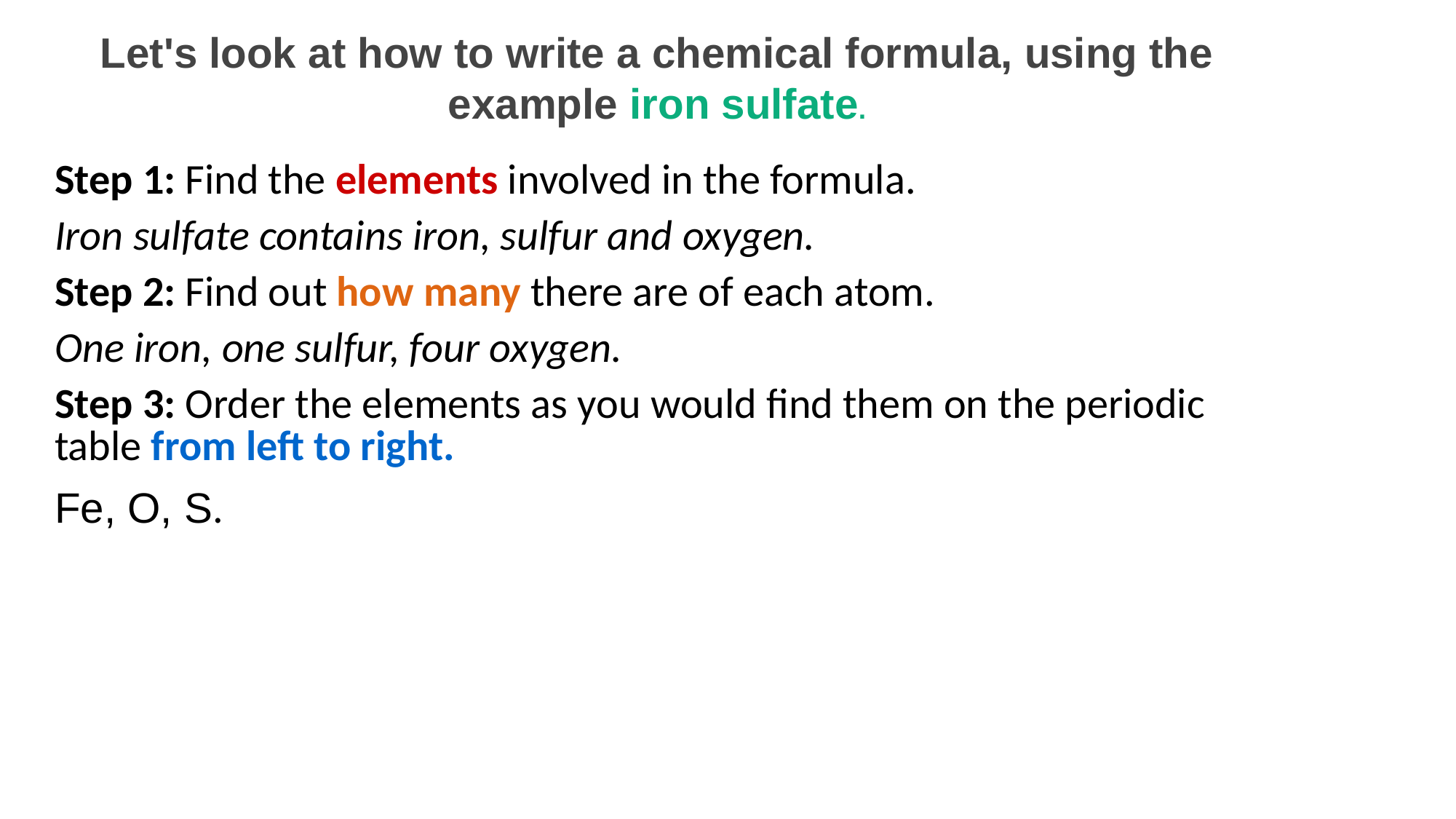

Let's look at how to write a chemical formula, using the example iron sulfate.

| Step 1: Find the elements involved in the formula. |
| --- |
| Iron sulfate contains iron, sulfur and oxygen. |
| Step 2: Find out how many there are of each atom. |
| One iron, one sulfur, four oxygen. |
| Step 3: Order the elements as you would find them on the periodic table from left to right. |
| Fe, O, S. |